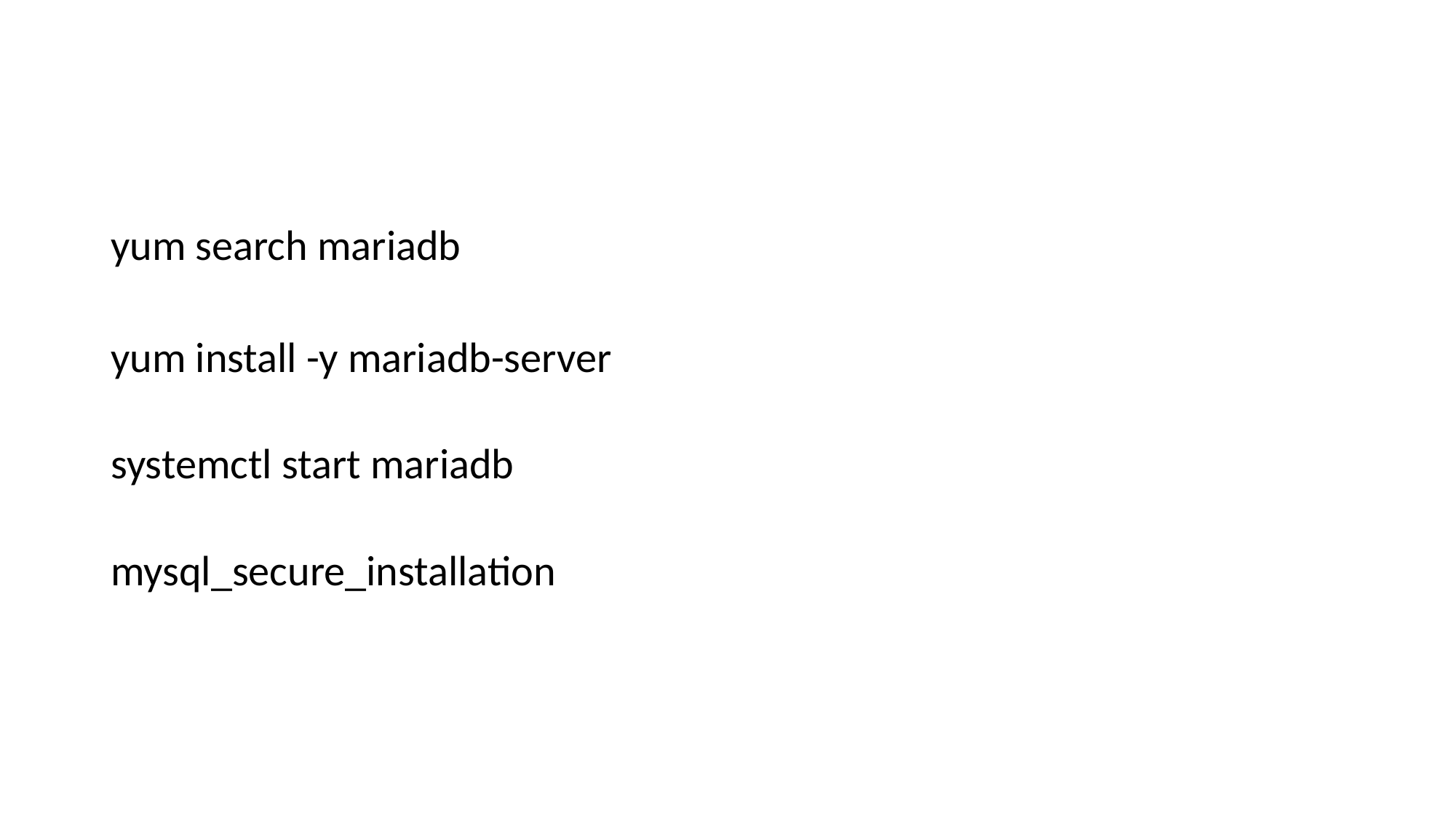

#
yum search mariadb
yum install -y mariadb-server
systemctl start mariadb
mysql_secure_installation